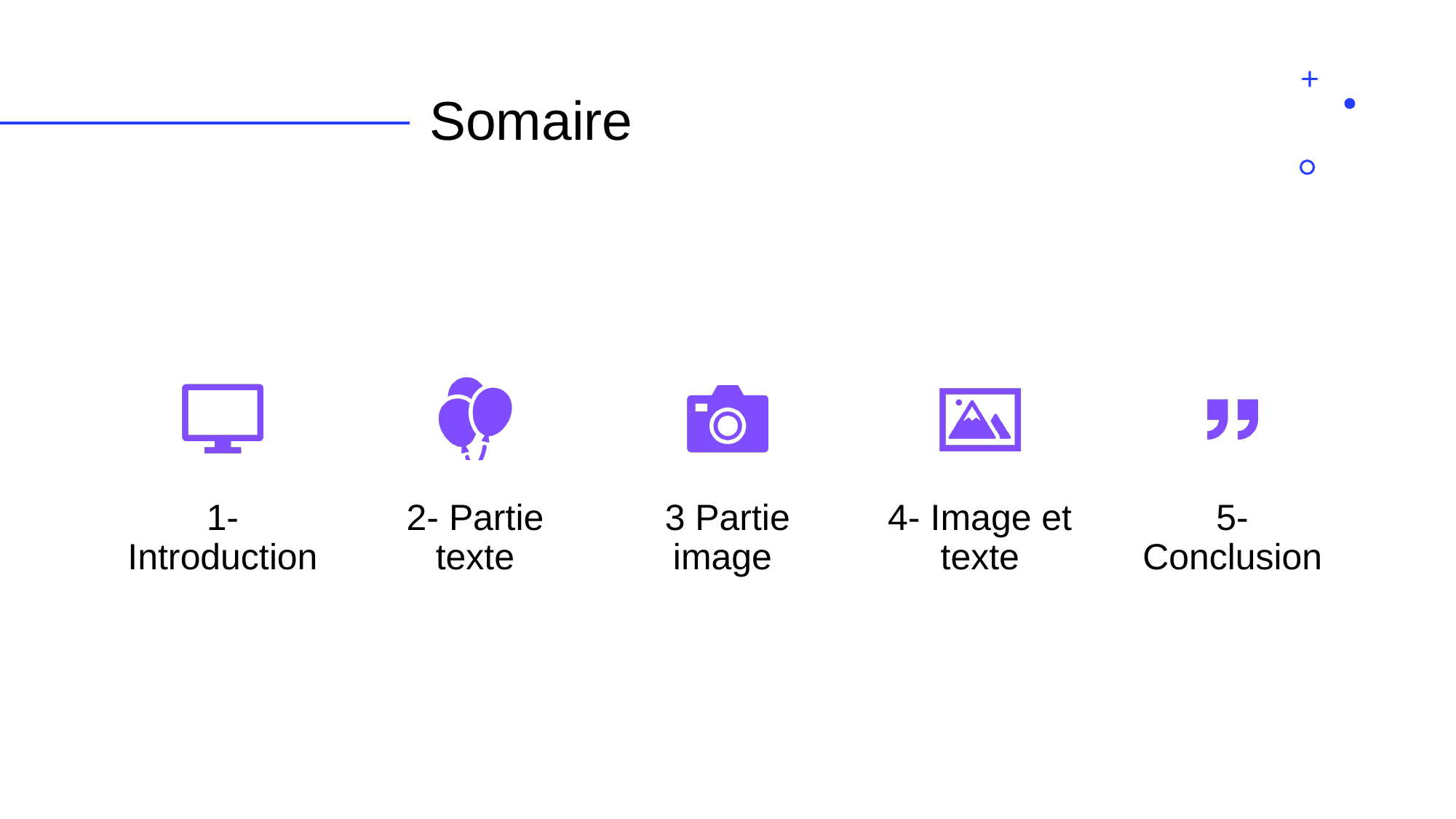

# Somaire

1- Introduction
2- Partie texte
3 Partie image
4- Image et texte
5- Conclusion